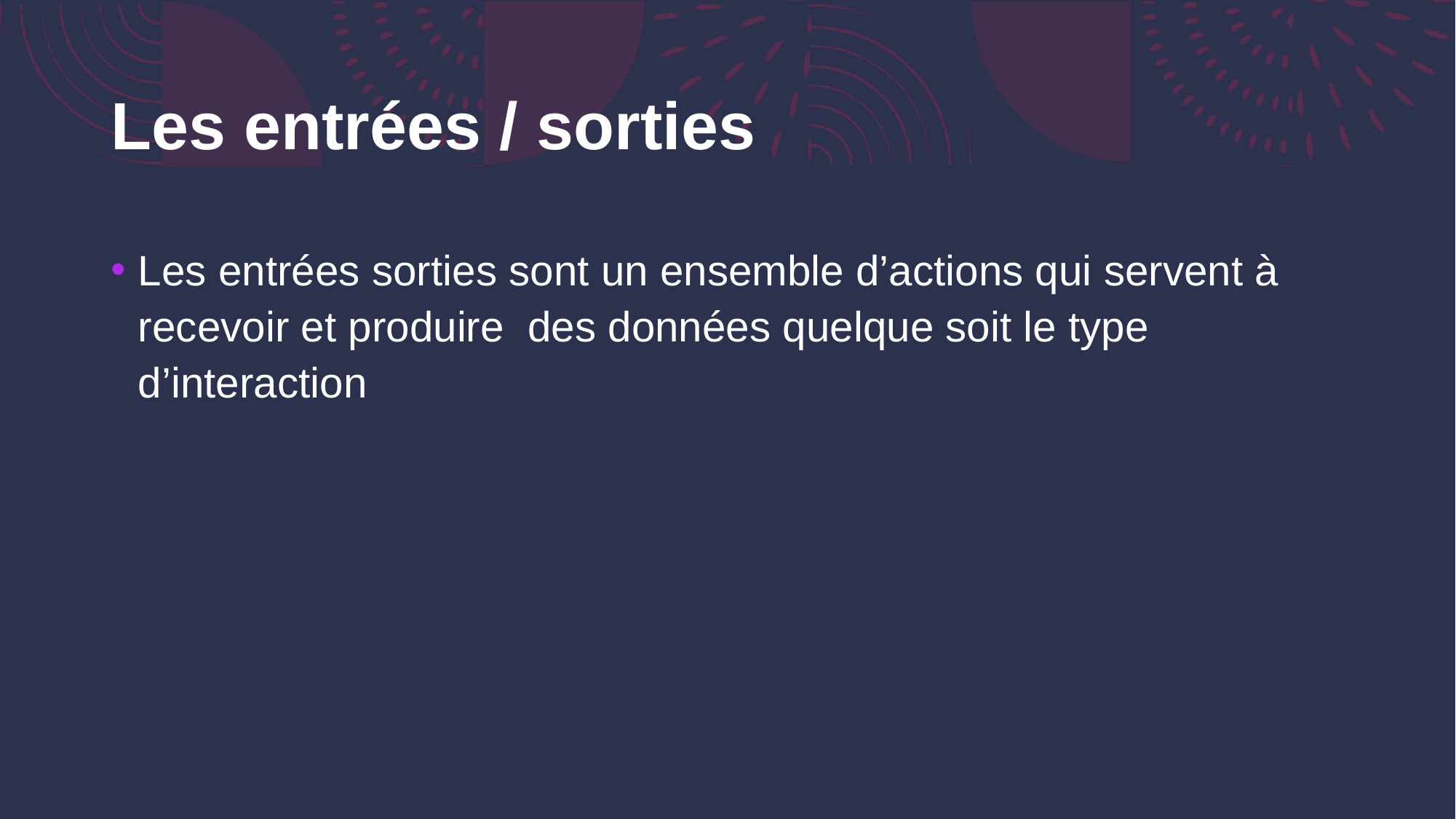

# Les entrées / sorties
Les entrées sorties sont un ensemble d’actions qui servent à recevoir et produire  des données quelque soit le type d’interaction